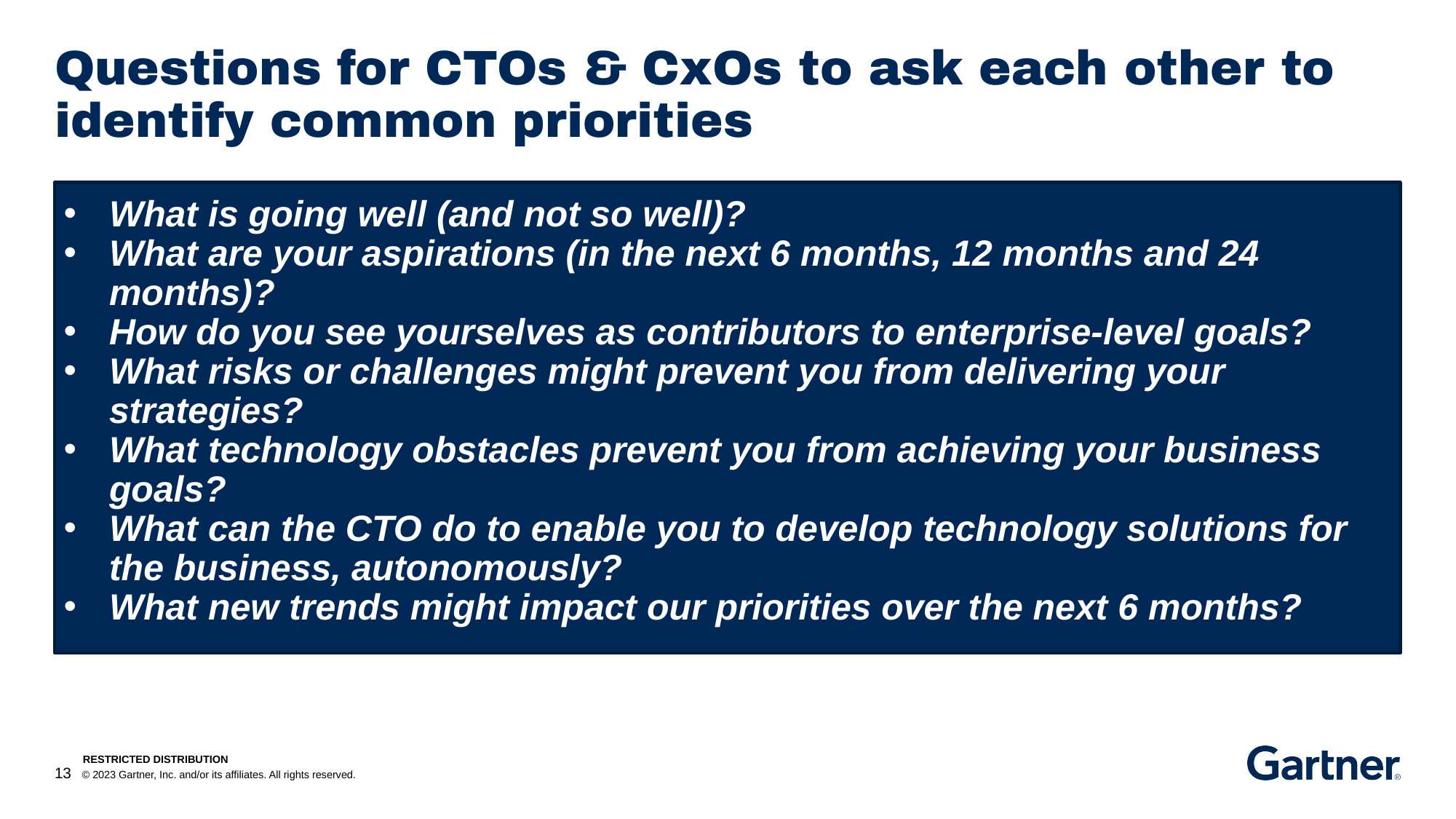

# Questions for CTOs & CxOs to ask each other to identify common priorities
What is going well (and not so well)?
What are your aspirations (in the next 6 months, 12 months and 24 months)?
How do you see yourselves as contributors to enterprise-level goals?
What risks or challenges might prevent you from delivering your strategies?
What technology obstacles prevent you from achieving your business goals?
What can the CTO do to enable you to develop technology solutions for the business, autonomously?
What new trends might impact our priorities over the next 6 months?